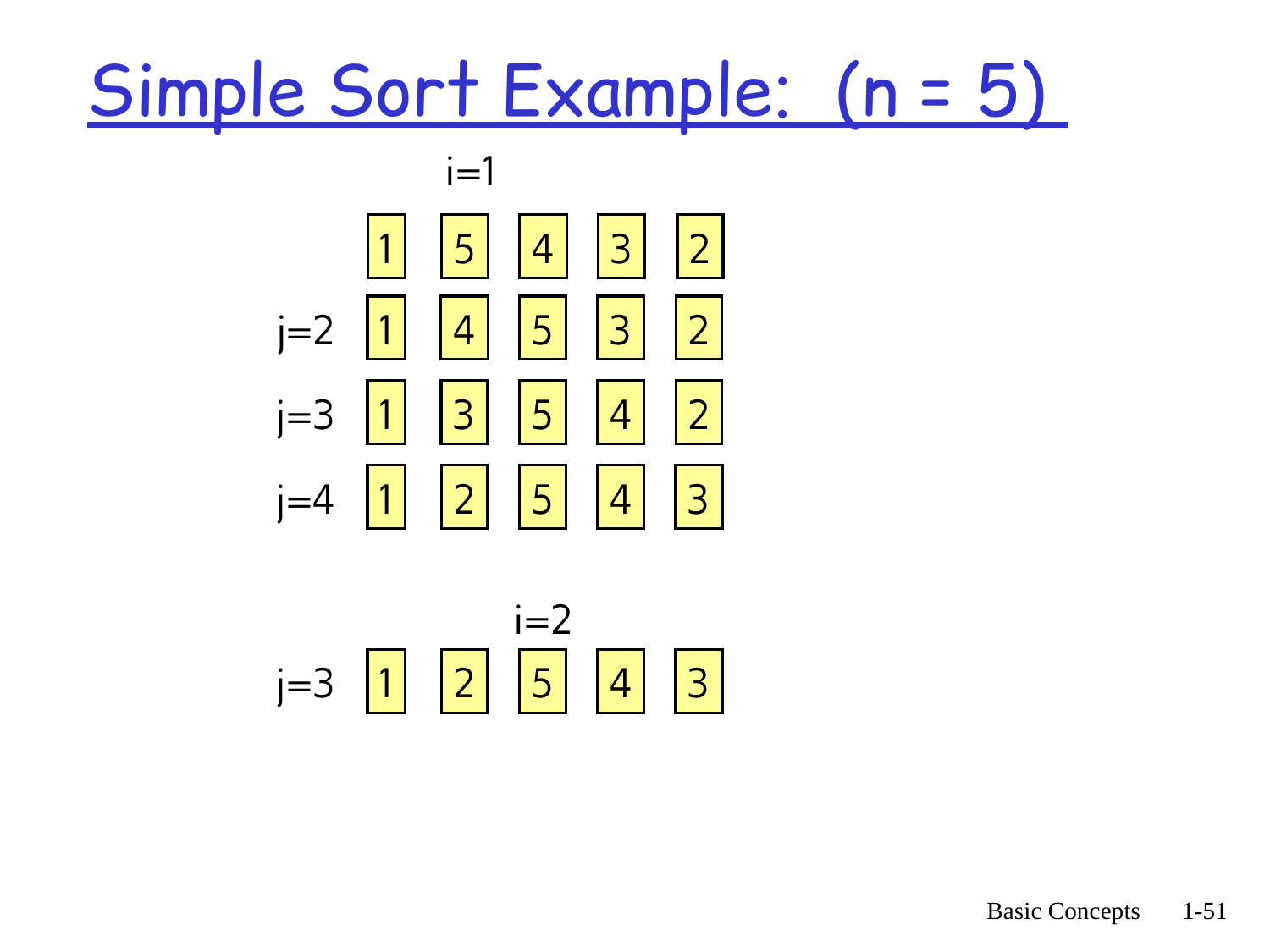

# Simple Sort Example:  (n = 5)
i=1
1
5
4
3
2
j=2
1
4
5
3
2
j=3
1
3
5
4
2
j=4
1
2
5
4
3
i=2
j=3
1
2
5
4
3
Basic Concepts
1-51